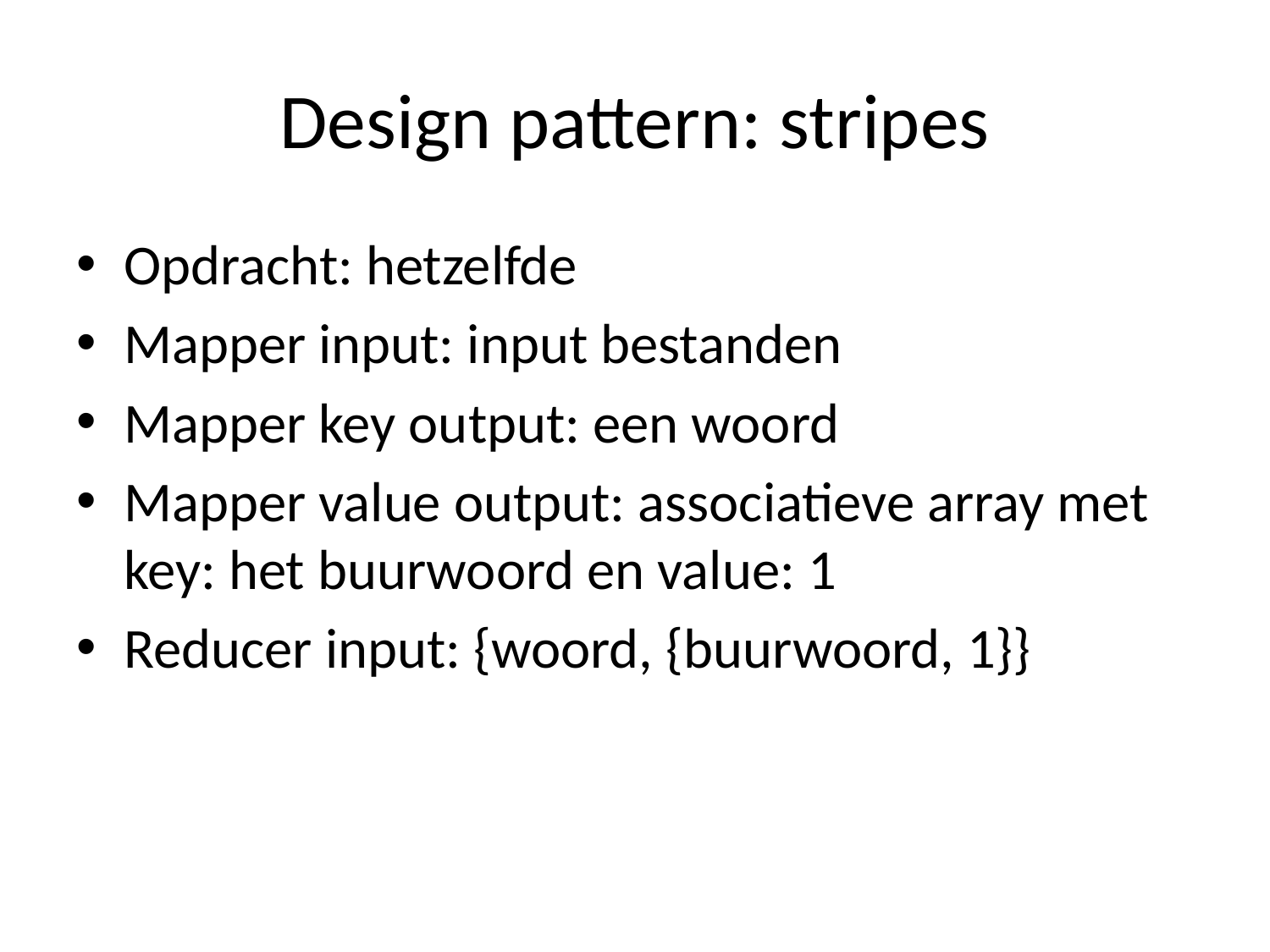

# Design pattern: stripes
Opdracht: hetzelfde
Mapper input: input bestanden
Mapper key output: een woord
Mapper value output: associatieve array met key: het buurwoord en value: 1
Reducer input: {woord, {buurwoord, 1}}